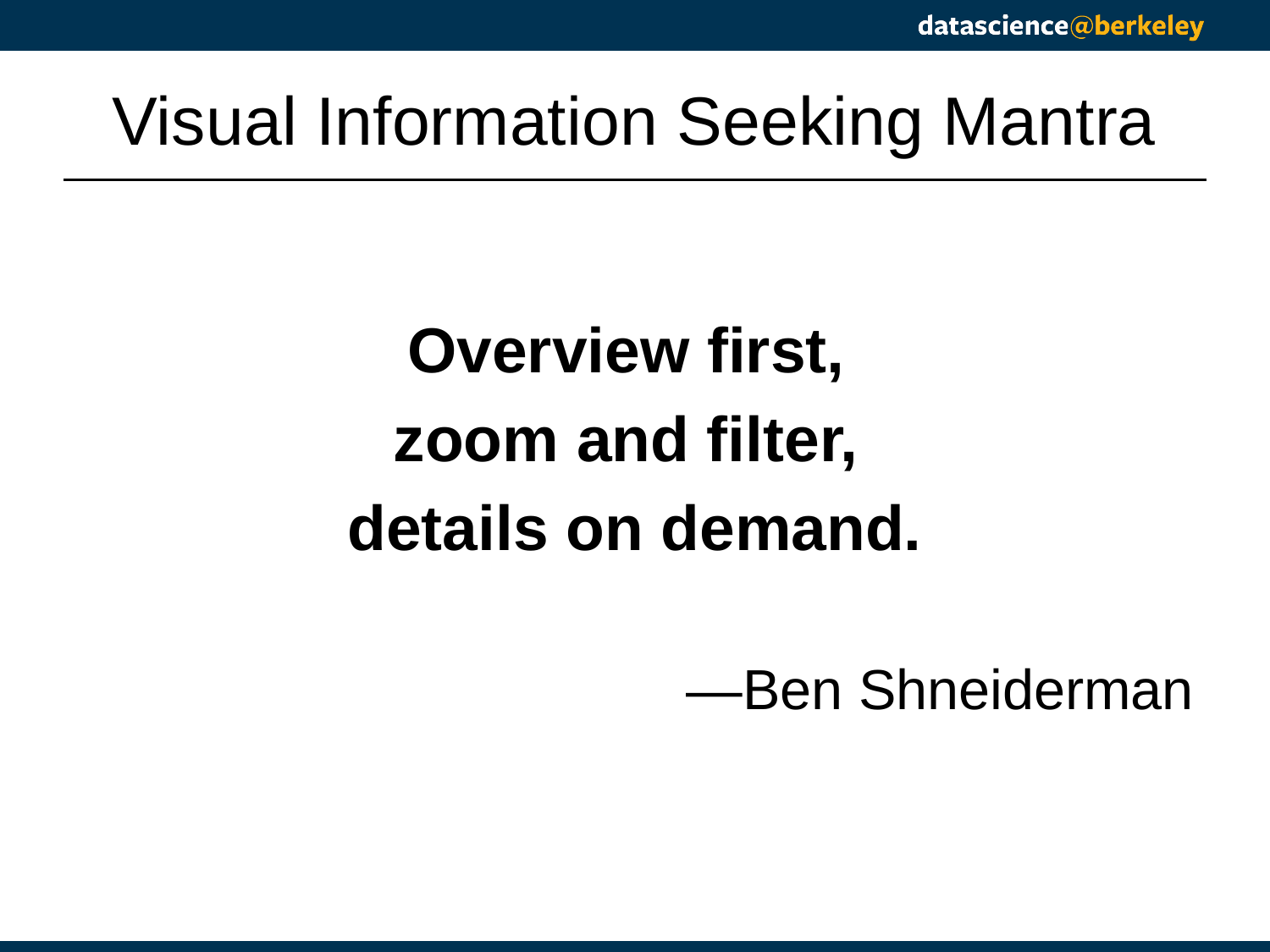

# Visual Information Seeking Mantra

Overview first,
zoom and filter,
details on demand.

—Ben Shneiderman